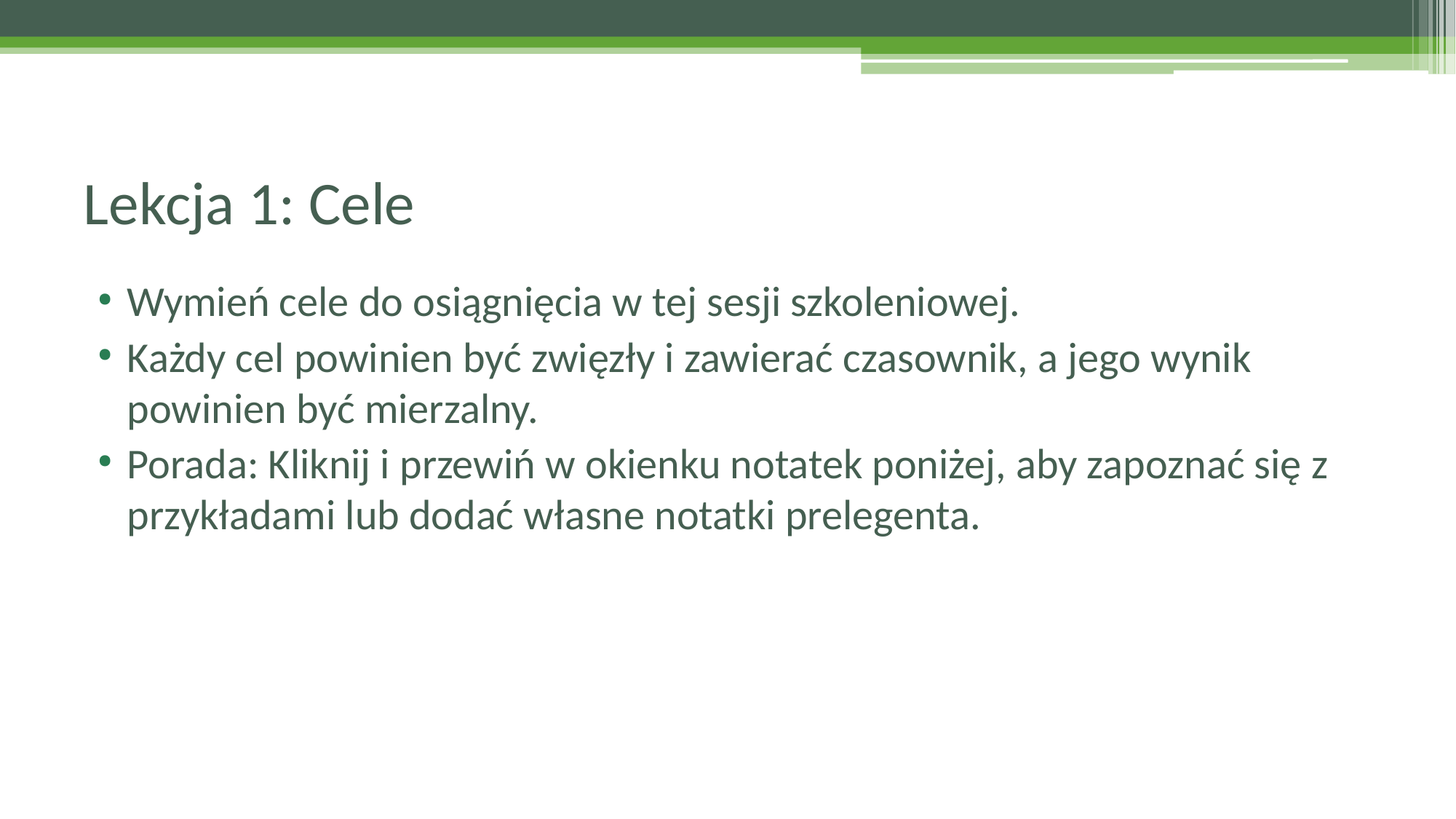

# Lekcja 1: Cele
Wymień cele do osiągnięcia w tej sesji szkoleniowej.
Każdy cel powinien być zwięzły i zawierać czasownik, a jego wynik powinien być mierzalny.
Porada: Kliknij i przewiń w okienku notatek poniżej, aby zapoznać się z przykładami lub dodać własne notatki prelegenta.